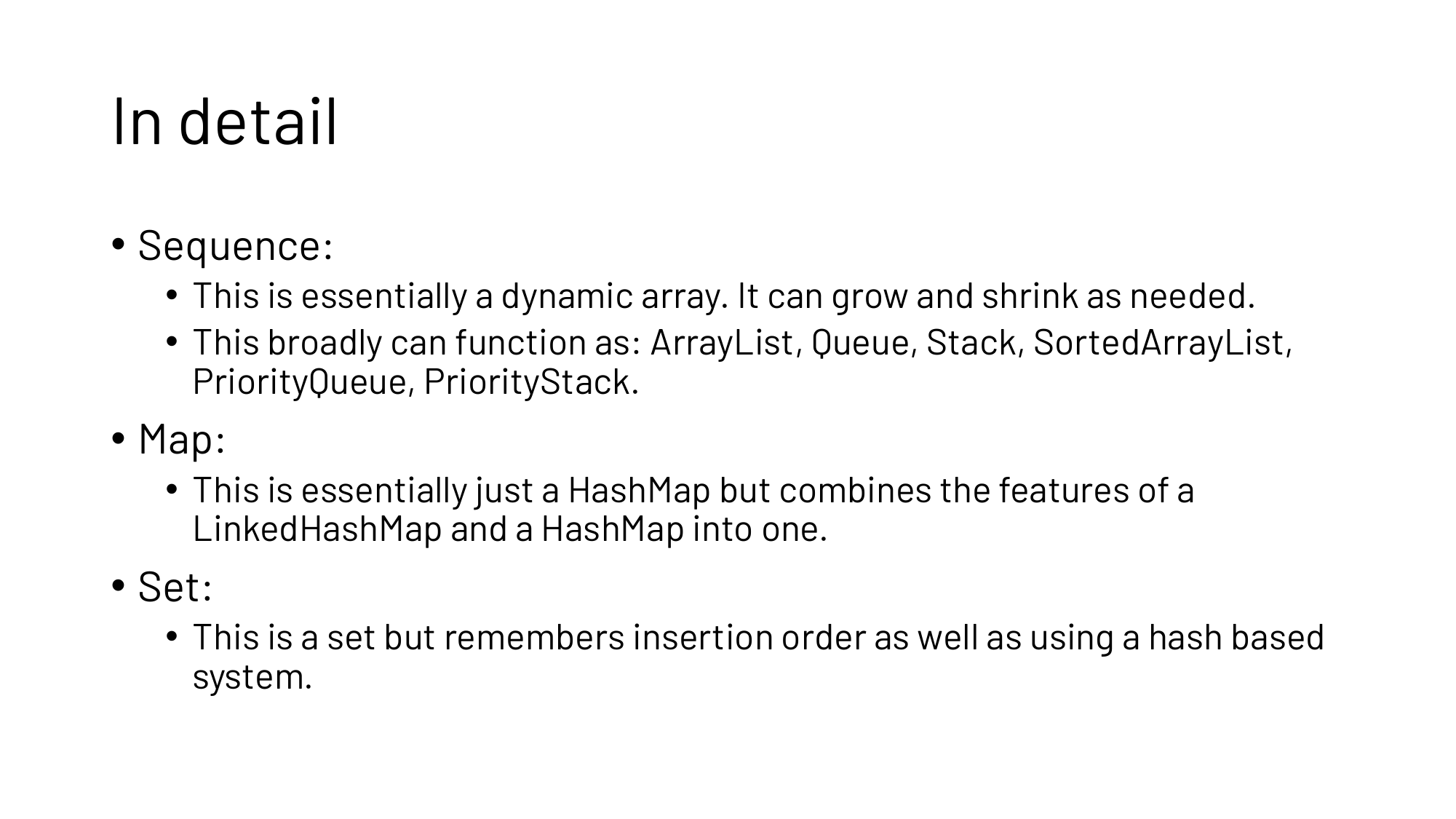

# In detail
Sequence:
This is essentially a dynamic array. It can grow and shrink as needed.
This broadly can function as: ArrayList, Queue, Stack, SortedArrayList, PriorityQueue, PriorityStack.
Map:
This is essentially just a HashMap but combines the features of a LinkedHashMap and a HashMap into one.
Set:
This is a set but remembers insertion order as well as using a hash based system.